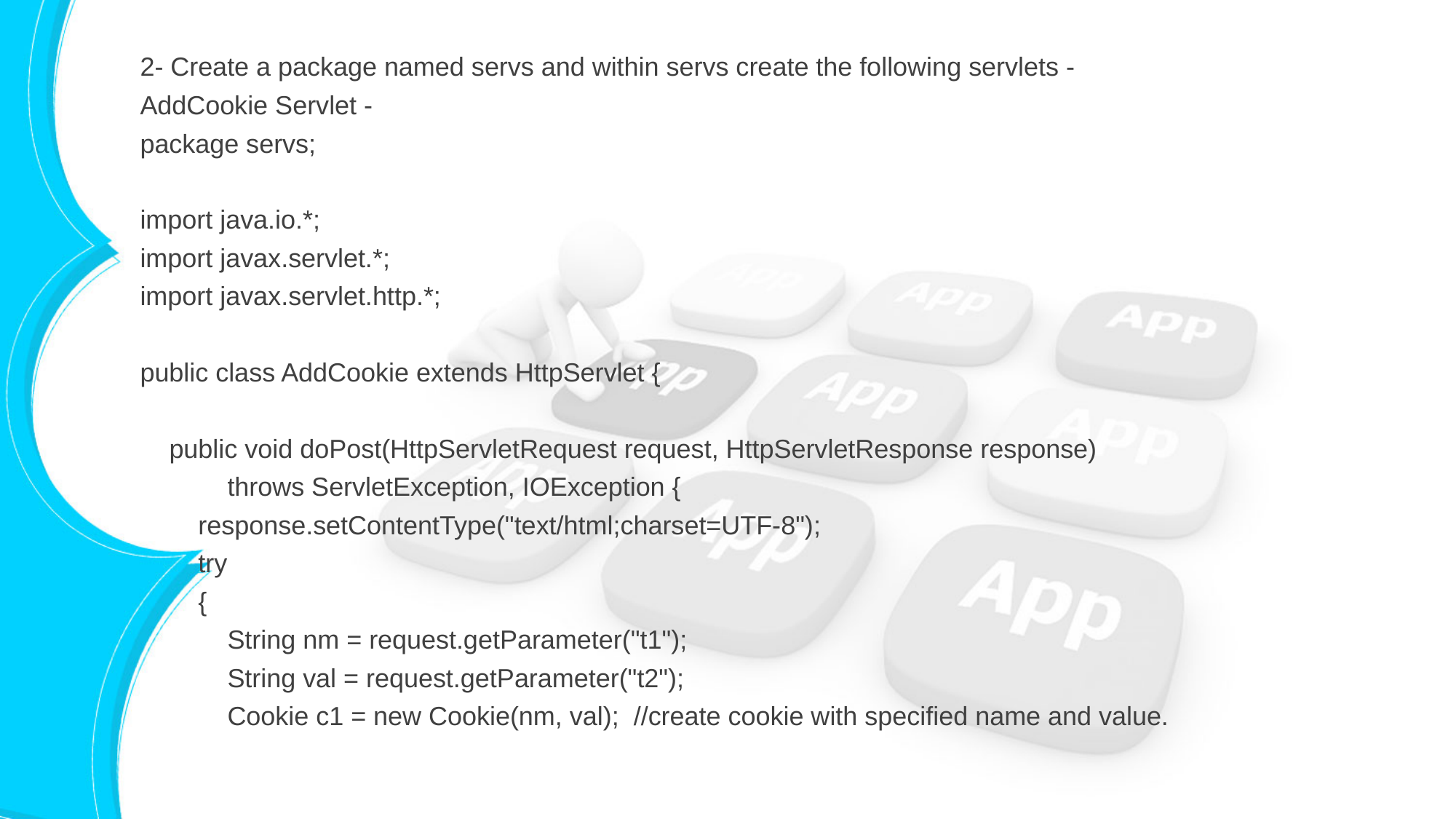

2- Create a package named servs and within servs create the following servlets -
AddCookie Servlet -
package servs;

import java.io.*;
import javax.servlet.*;
import javax.servlet.http.*;

public class AddCookie extends HttpServlet {

    public void doPost(HttpServletRequest request, HttpServletResponse response)
            throws ServletException, IOException {
        response.setContentType("text/html;charset=UTF-8");
        try
        {
            String nm = request.getParameter("t1");
            String val = request.getParameter("t2");
            Cookie c1 = new Cookie(nm, val);  //create cookie with specified name and value.